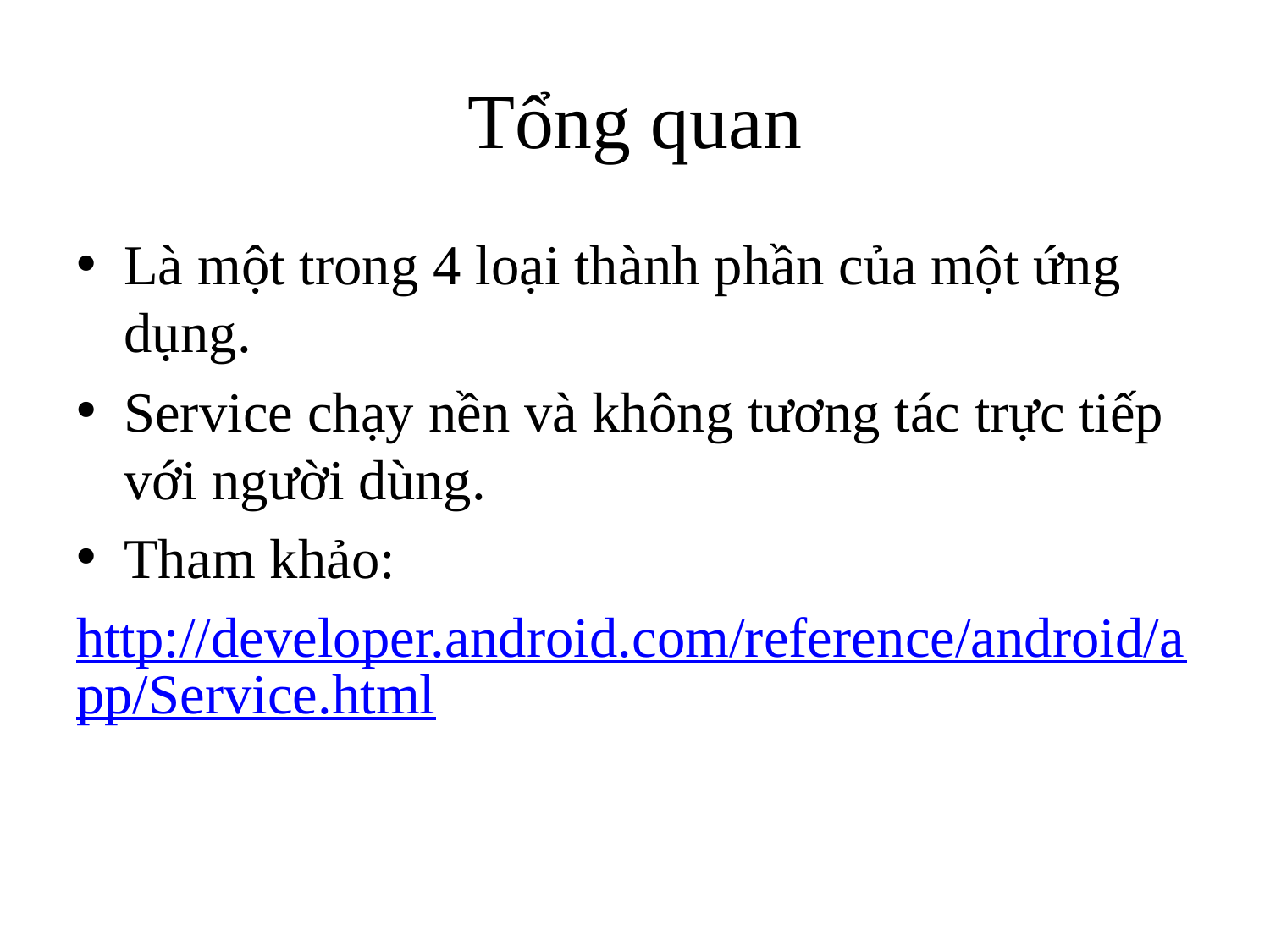

# Tổng quan
Là một trong 4 loại thành phần của một ứng dụng.
Service chạy nền và không tương tác trực tiếp với người dùng.
Tham khảo:
http://developer.android.com/reference/android/app/Service.html